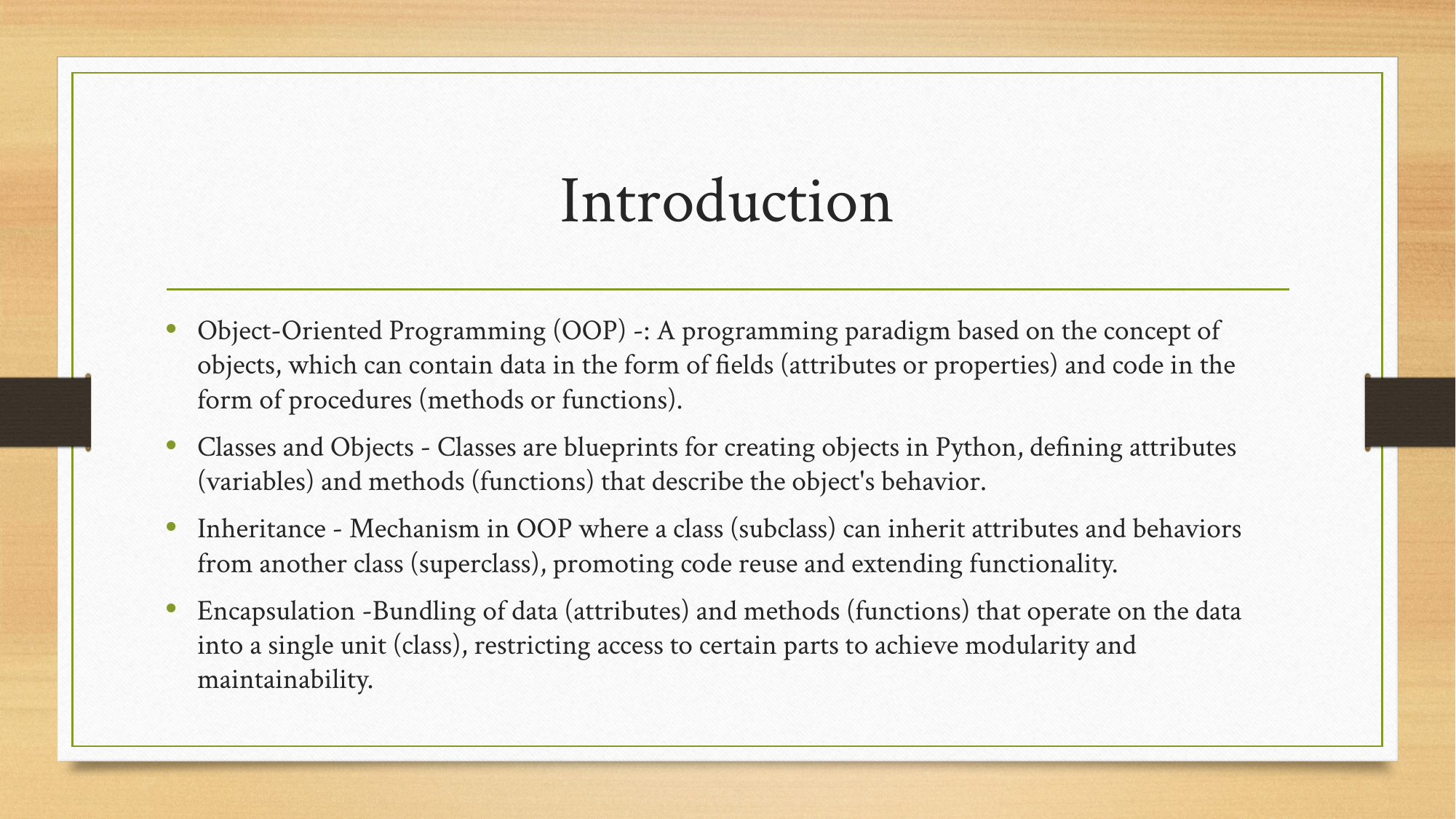

# Introduction
Object-Oriented Programming (OOP) -: A programming paradigm based on the concept of objects, which can contain data in the form of fields (attributes or properties) and code in the form of procedures (methods or functions).
Classes and Objects - Classes are blueprints for creating objects in Python, defining attributes (variables) and methods (functions) that describe the object's behavior.
Inheritance - Mechanism in OOP where a class (subclass) can inherit attributes and behaviors from another class (superclass), promoting code reuse and extending functionality.
Encapsulation -Bundling of data (attributes) and methods (functions) that operate on the data into a single unit (class), restricting access to certain parts to achieve modularity and maintainability.